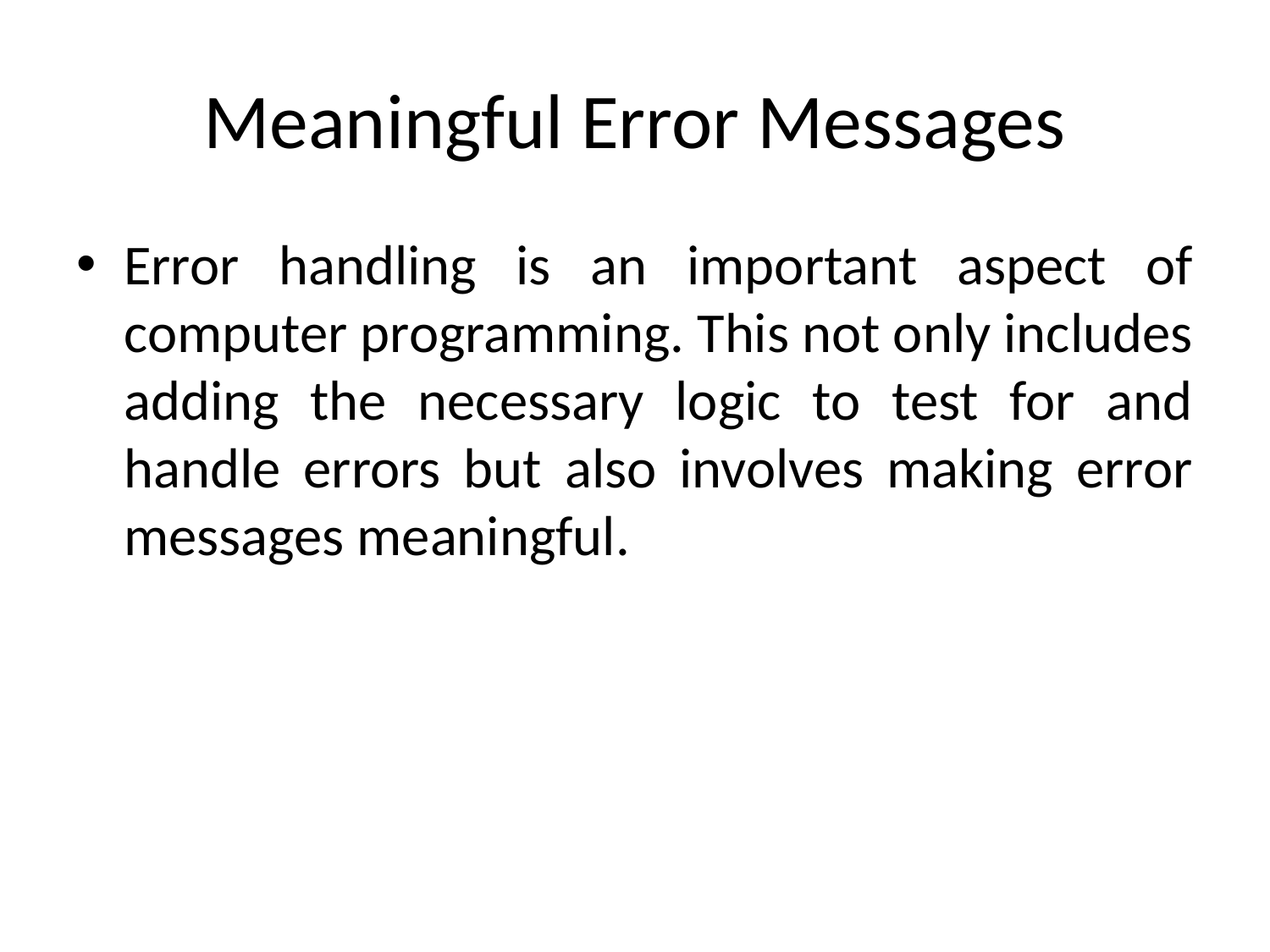

# Meaningful Error Messages
Error handling is an important aspect of computer programming. This not only includes adding the necessary logic to test for and handle errors but also involves making error messages meaningful.